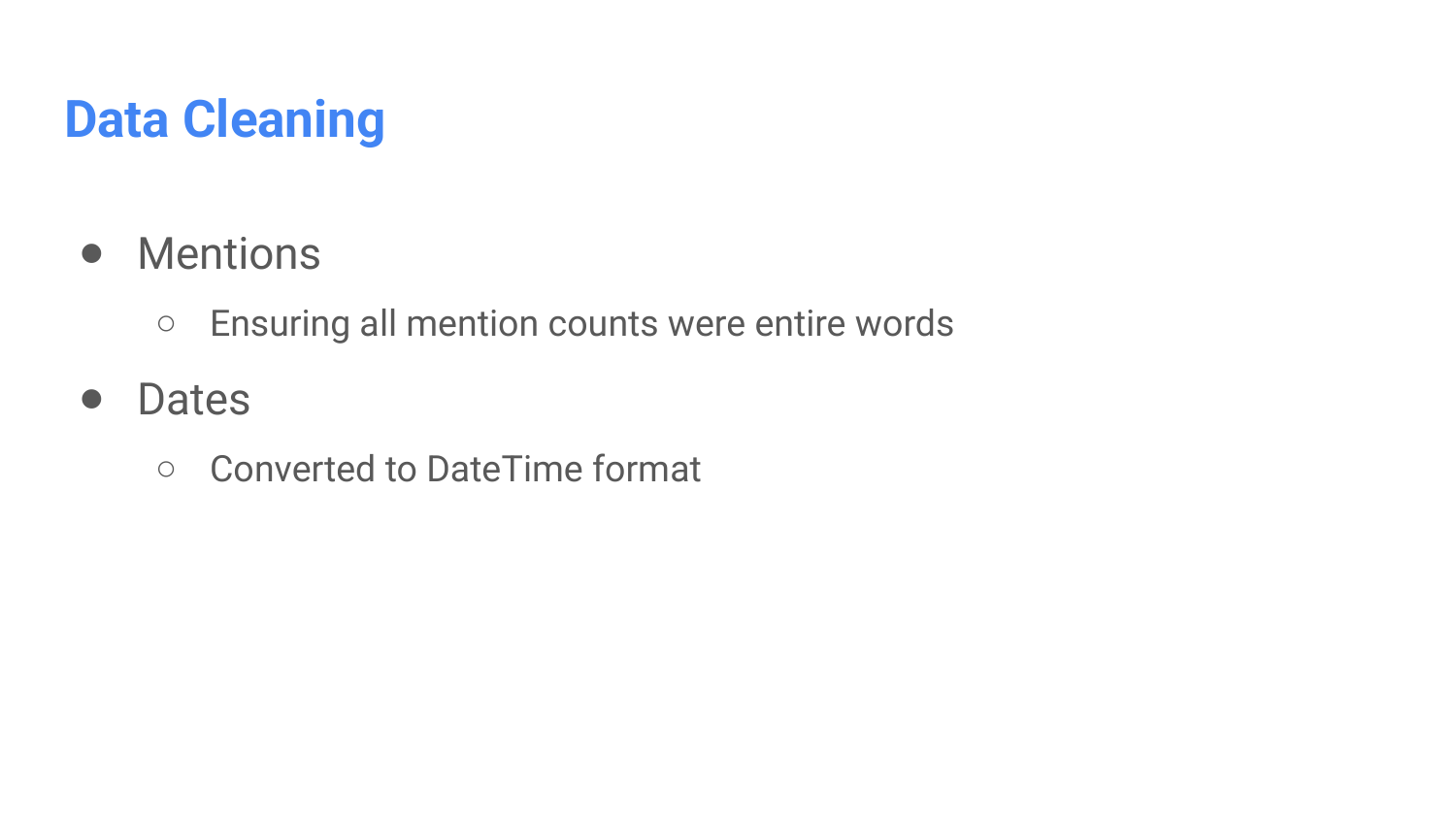

# Data Cleaning
Mentions
Ensuring all mention counts were entire words
Dates
Converted to DateTime format